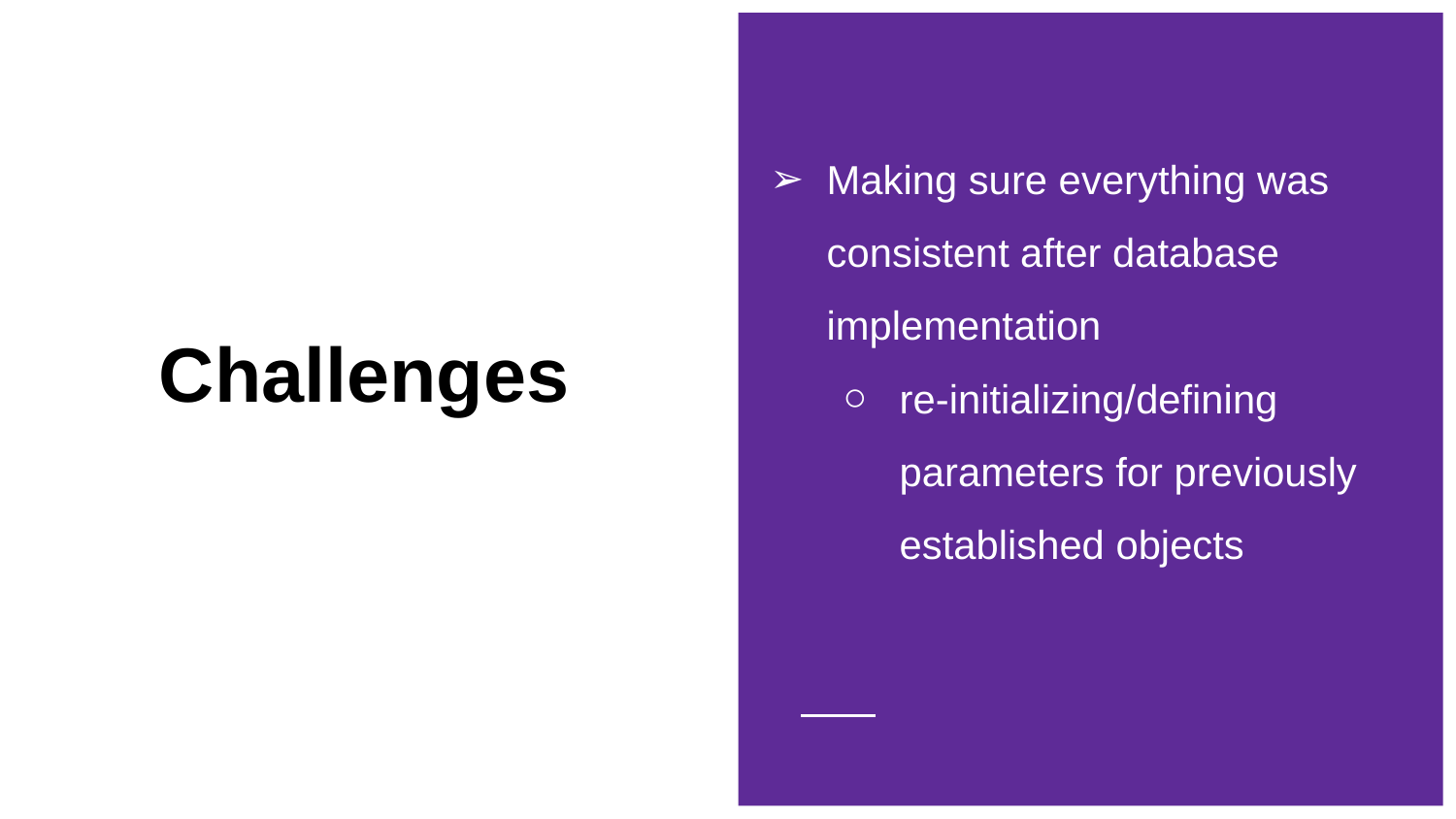

Making sure everything was consistent after database implementation
re-initializing/defining parameters for previously established objects

# Challenges